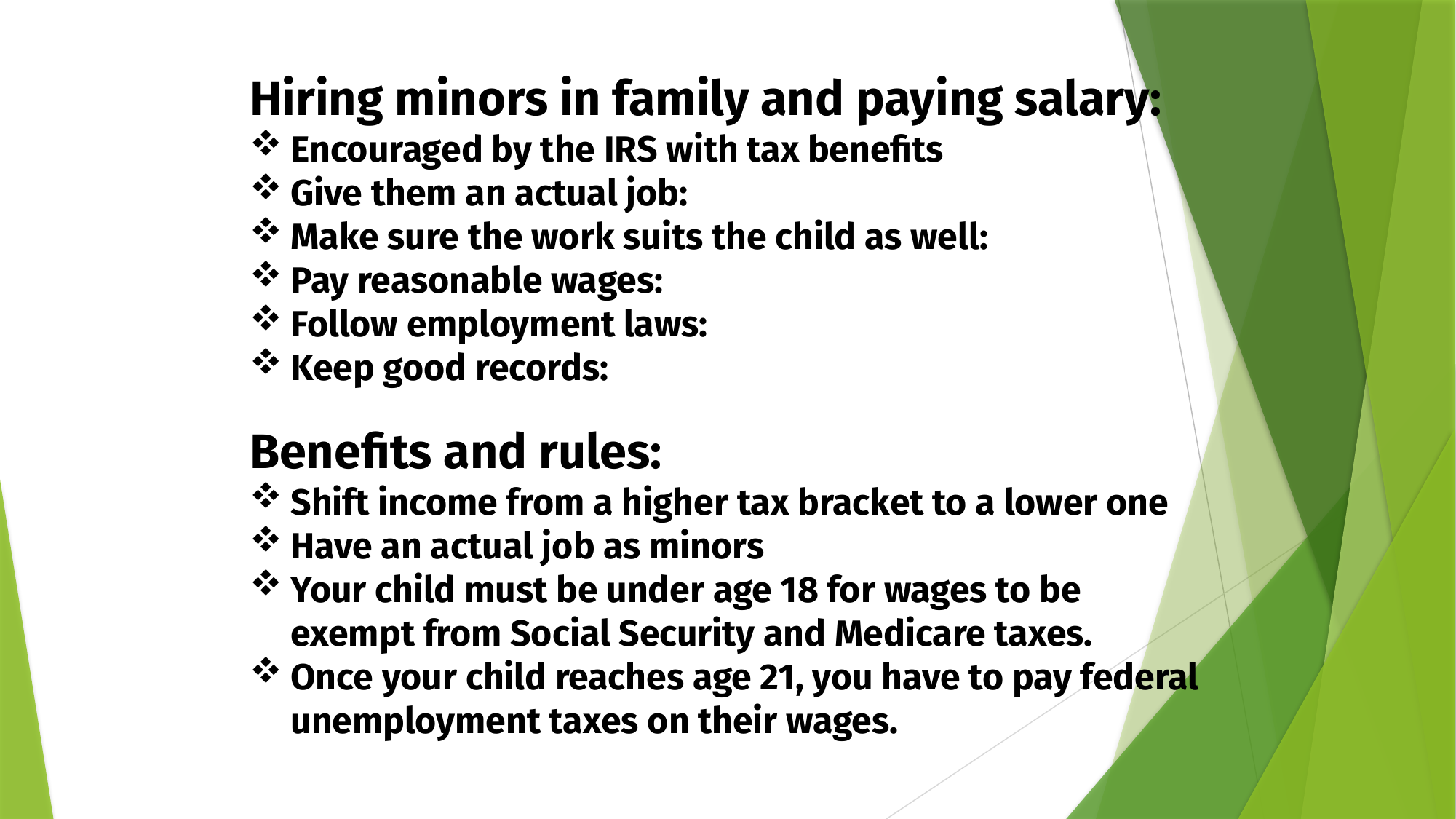

Hiring minors in family and paying salary:
Encouraged by the IRS with tax benefits
Give them an actual job:
Make sure the work suits the child as well:
Pay reasonable wages:
Follow employment laws:
Keep good records:

Benefits and rules:
Shift income from a higher tax bracket to a lower one
Have an actual job as minors
Your child must be under age 18 for wages to be exempt from Social Security and Medicare taxes.
Once your child reaches age 21, you have to pay federal unemployment taxes on their wages.